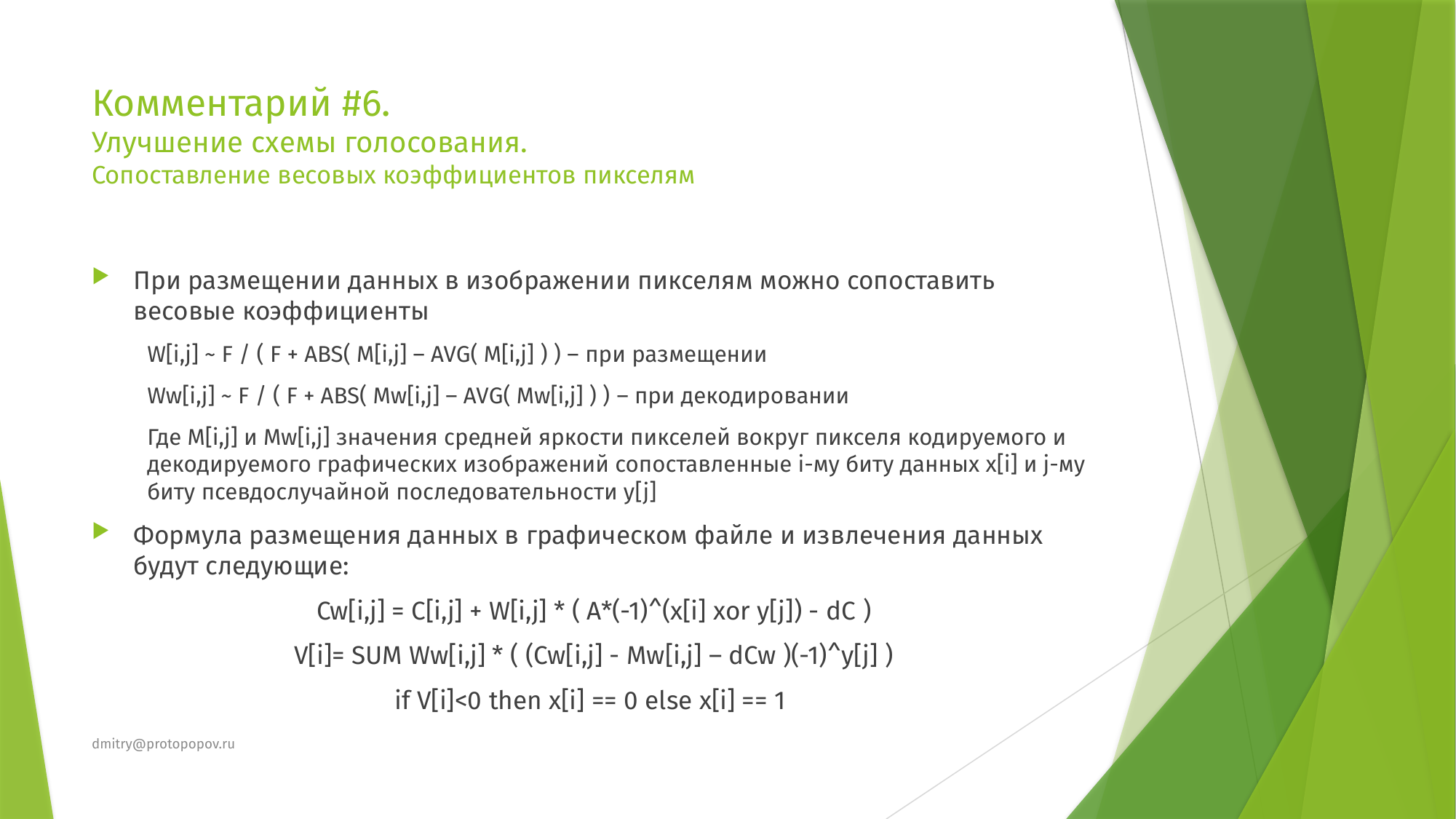

# Комментарий #6. Улучшение схемы голосования. Сопоставление весовых коэффициентов пикселям
При размещении данных в изображении пикселям можно сопоставить весовые коэффициенты
W[i,j] ~ F / ( F + ABS( M[i,j] – AVG( M[i,j] ) ) – при размещении
Ww[i,j] ~ F / ( F + ABS( Mw[i,j] – AVG( Mw[i,j] ) ) – при декодировании
Где M[i,j] и Mw[i,j] значения средней яркости пикселей вокруг пикселя кодируемого и декодируемого графических изображений сопоставленные i-му биту данных x[i] и j-му биту псевдослучайной последовательности y[j]
Формула размещения данных в графическом файле и извлечения данных будут следующие:
Cw[i,j] = С[i,j] + W[i,j] * ( A*(-1)^(x[i] xor y[j]) - dC )
V[i]= SUM Ww[i,j] * ( (Cw[i,j] - Mw[i,j] – dCw )(-1)^y[j] )
if V[i]<0 then x[i] == 0 else x[i] == 1

dmitry@protopopov.ru